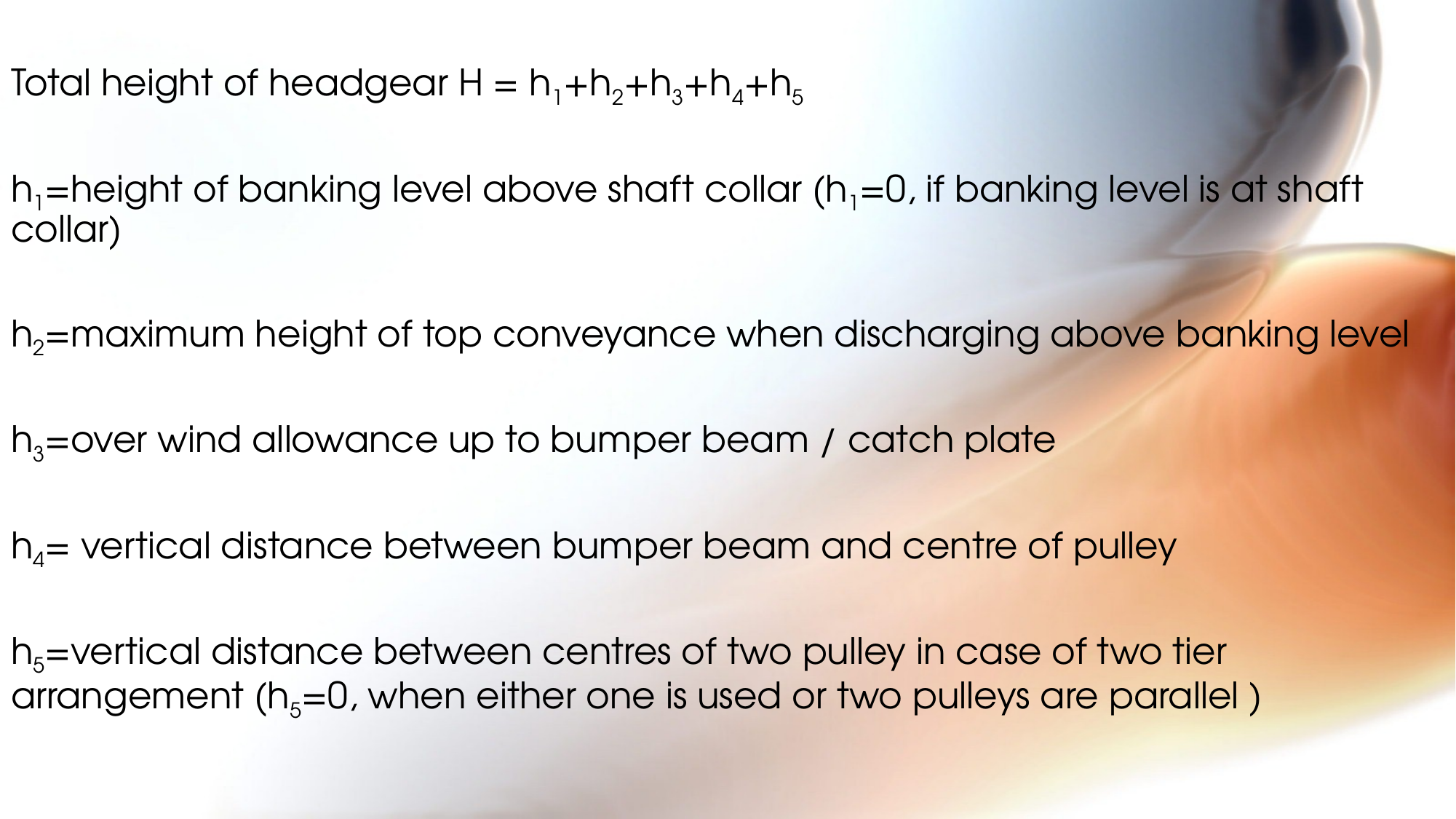

Total height of headgear H = h1+h2+h3+h4+h5

h1=height of banking level above shaft collar (h1=0, if banking level is at shaft collar)

h2=maximum height of top conveyance when discharging above banking level

h3=over wind allowance up to bumper beam / catch plate

h4= vertical distance between bumper beam and centre of pulley

h5=vertical distance between centres of two pulley in case of two tier arrangement (h5=0, when either one is used or two pulleys are parallel )